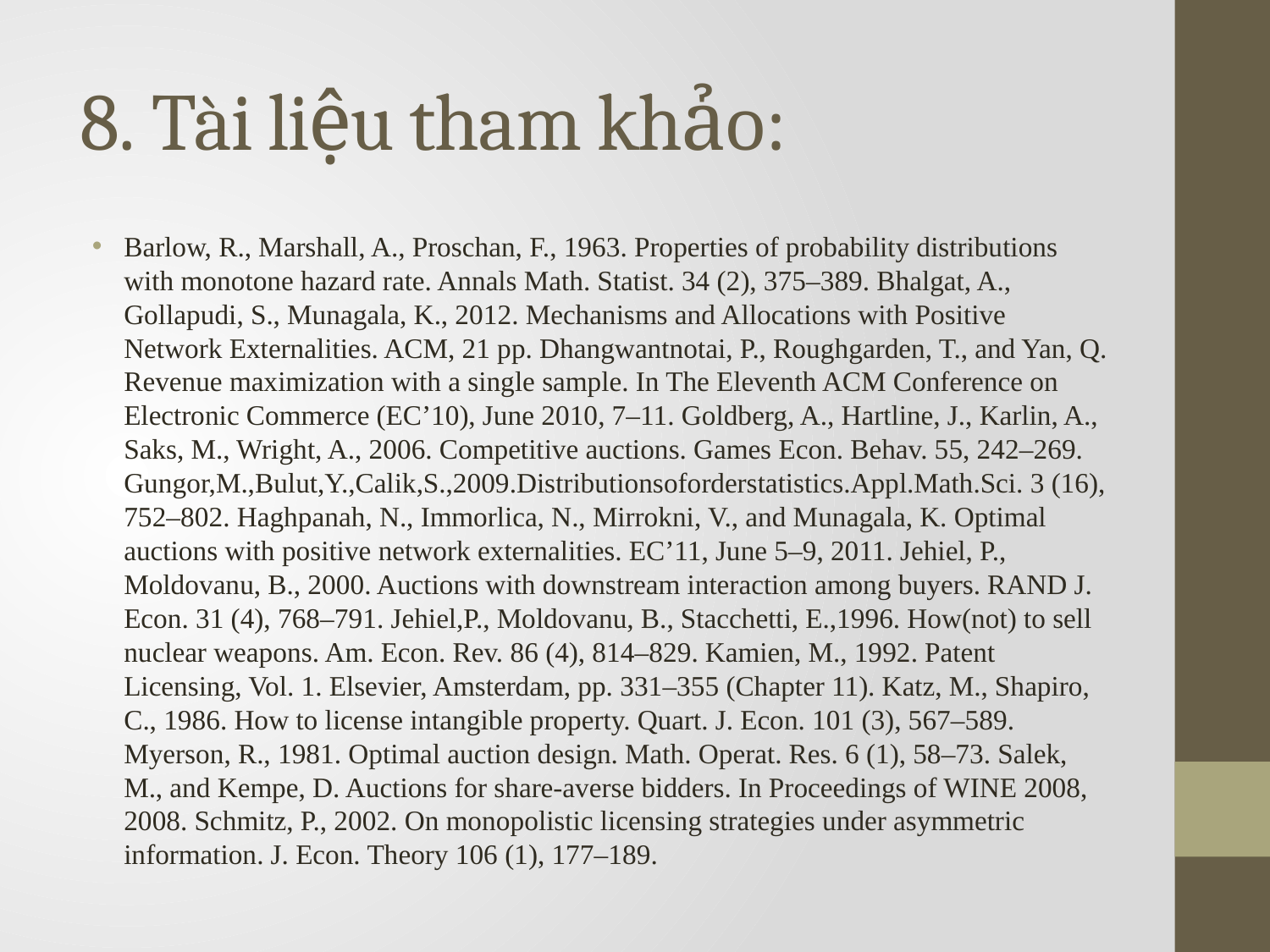

# 8. Tài liệu tham khảo:
Barlow, R., Marshall, A., Proschan, F., 1963. Properties of probability distributions with monotone hazard rate. Annals Math. Statist. 34 (2), 375–389. Bhalgat, A., Gollapudi, S., Munagala, K., 2012. Mechanisms and Allocations with Positive Network Externalities. ACM, 21 pp. Dhangwantnotai, P., Roughgarden, T., and Yan, Q. Revenue maximization with a single sample. In The Eleventh ACM Conference on Electronic Commerce (EC’10), June 2010, 7–11. Goldberg, A., Hartline, J., Karlin, A., Saks, M., Wright, A., 2006. Competitive auctions. Games Econ. Behav. 55, 242–269. Gungor,M.,Bulut,Y.,Calik,S.,2009.Distributionsoforderstatistics.Appl.Math.Sci. 3 (16), 752–802. Haghpanah, N., Immorlica, N., Mirrokni, V., and Munagala, K. Optimal auctions with positive network externalities. EC’11, June 5–9, 2011. Jehiel, P., Moldovanu, B., 2000. Auctions with downstream interaction among buyers. RAND J. Econ. 31 (4), 768–791. Jehiel,P., Moldovanu, B., Stacchetti, E.,1996. How(not) to sell nuclear weapons. Am. Econ. Rev. 86 (4), 814–829. Kamien, M., 1992. Patent Licensing, Vol. 1. Elsevier, Amsterdam, pp. 331–355 (Chapter 11). Katz, M., Shapiro, C., 1986. How to license intangible property. Quart. J. Econ. 101 (3), 567–589. Myerson, R., 1981. Optimal auction design. Math. Operat. Res. 6 (1), 58–73. Salek, M., and Kempe, D. Auctions for share-averse bidders. In Proceedings of WINE 2008, 2008. Schmitz, P., 2002. On monopolistic licensing strategies under asymmetric information. J. Econ. Theory 106 (1), 177–189.